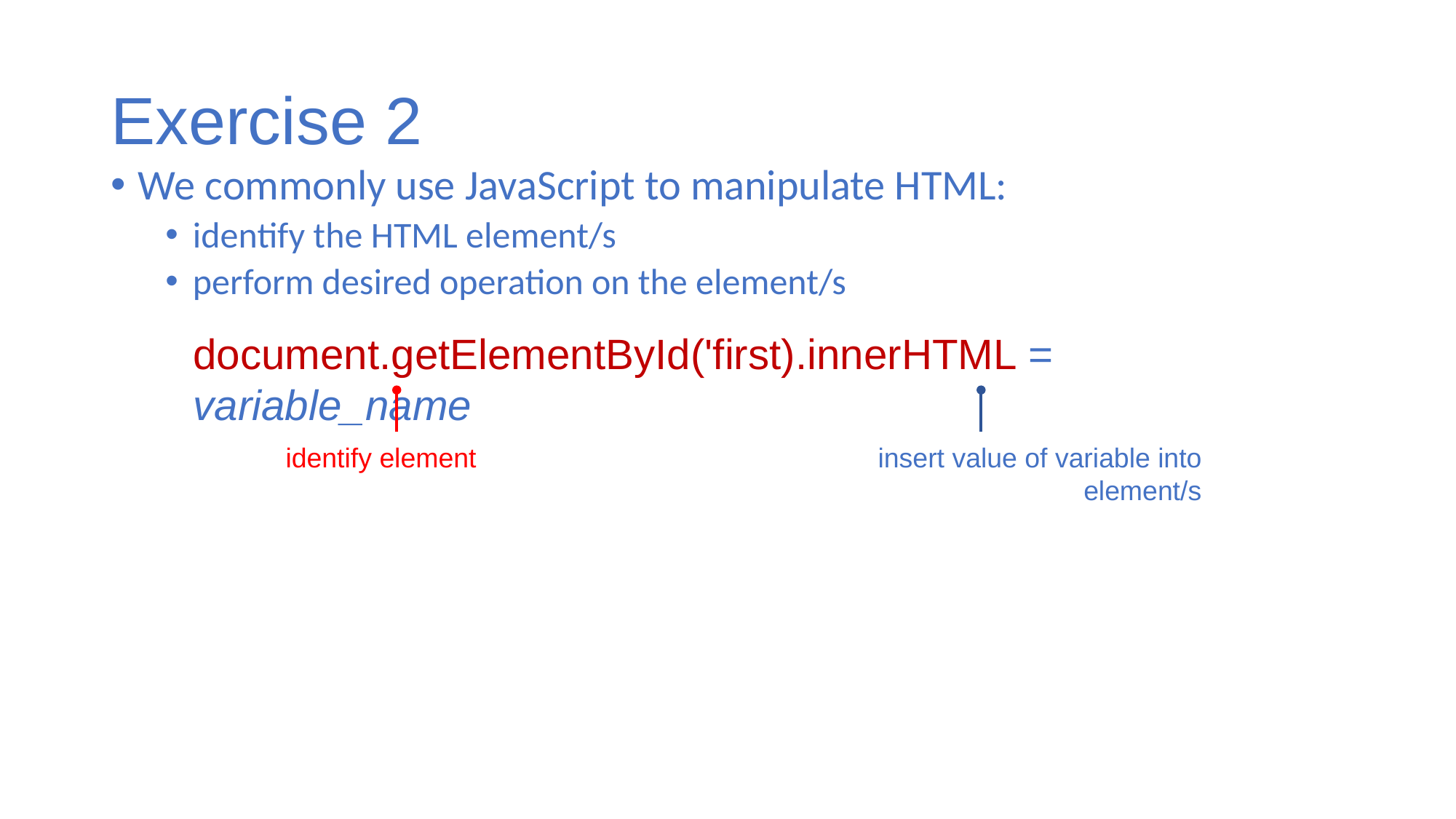

# Exercise 2
We commonly use JavaScript to manipulate HTML:
identify the HTML element/s
perform desired operation on the element/s

document.getElementById('first).innerHTML = variable_name
identify element
insert value of variable into element/s